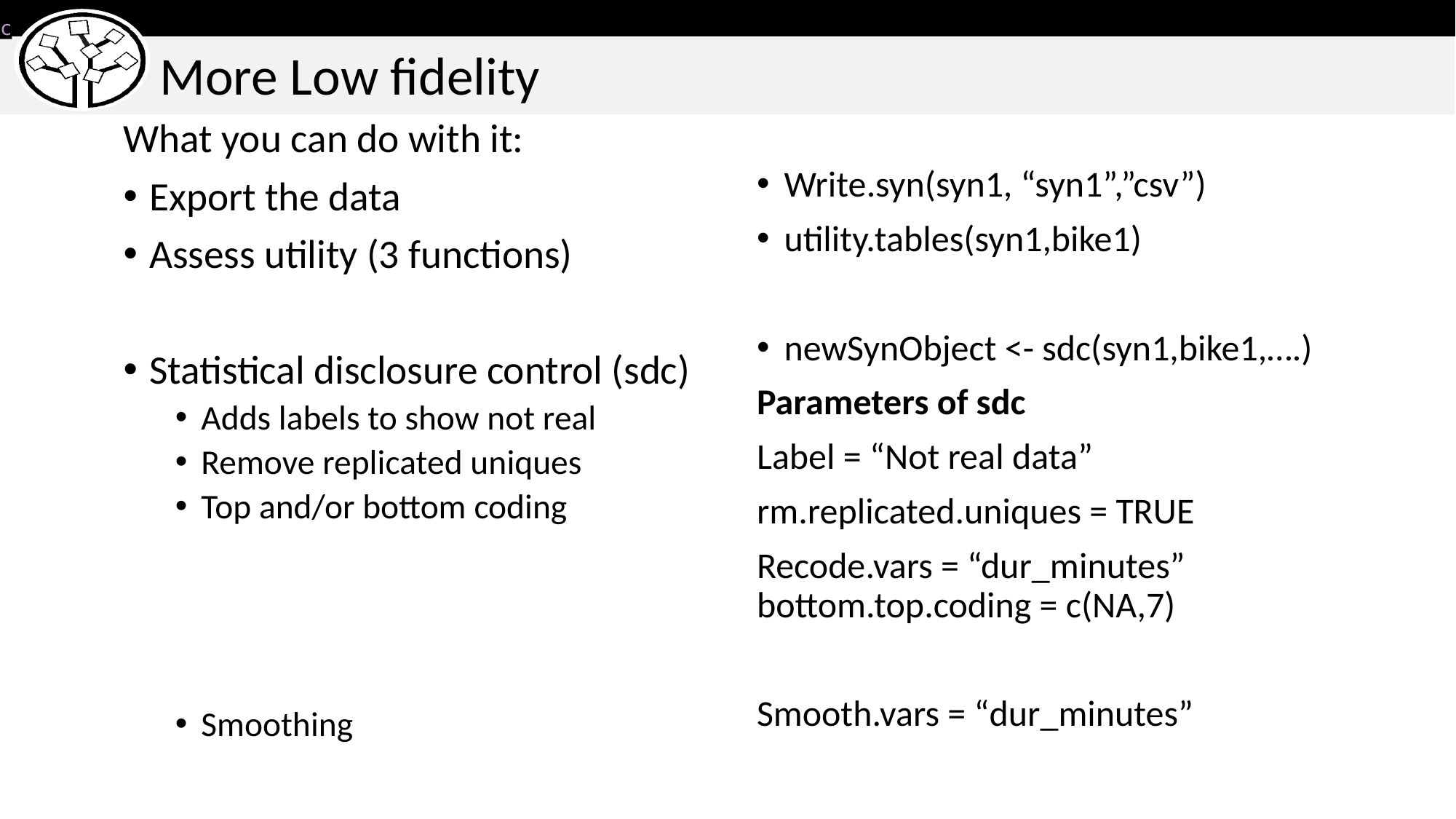

c
# More Low fidelity
What you can do with it:
Export the data
Assess utility (3 functions)

Statistical disclosure control (sdc)
Adds labels to show not real
Remove replicated uniques
Top and/or bottom coding

Smoothing

Write.syn(syn1, “syn1”,”csv”)
utility.tables(syn1,bike1)

newSynObject <- sdc(syn1,bike1,….)
Parameters of sdc
Label = “Not real data”
rm.replicated.uniques = TRUE
Recode.vars = “dur_minutes” bottom.top.coding = c(NA,7)

Smooth.vars = “dur_minutes”